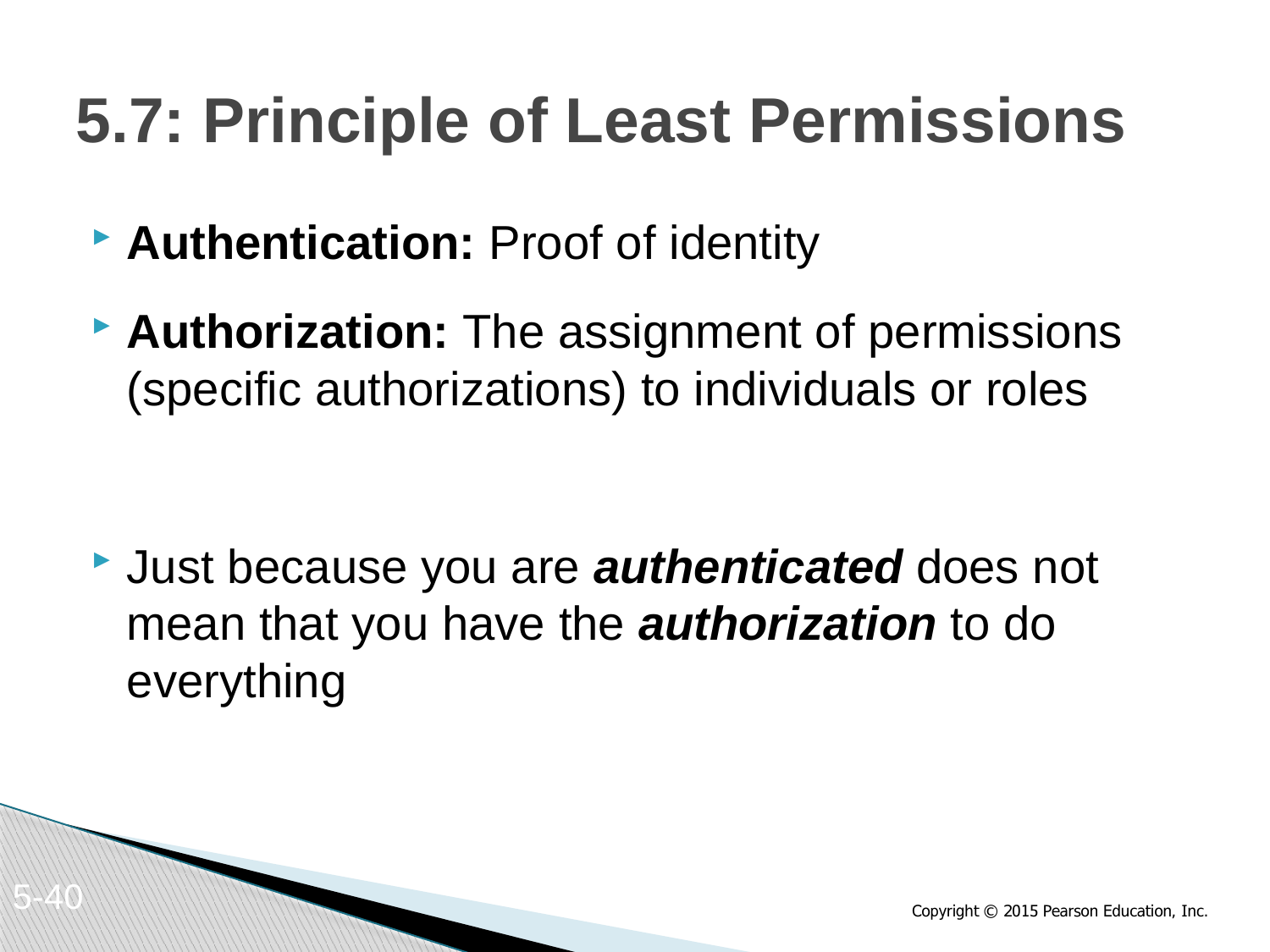

# 5.7: Principle of Least Permissions
Authentication: Proof of identity
Authorization: The assignment of permissions  (specific authorizations) to individuals or roles

Just because you are authenticated does not mean that you have the authorization to do everything

5-40